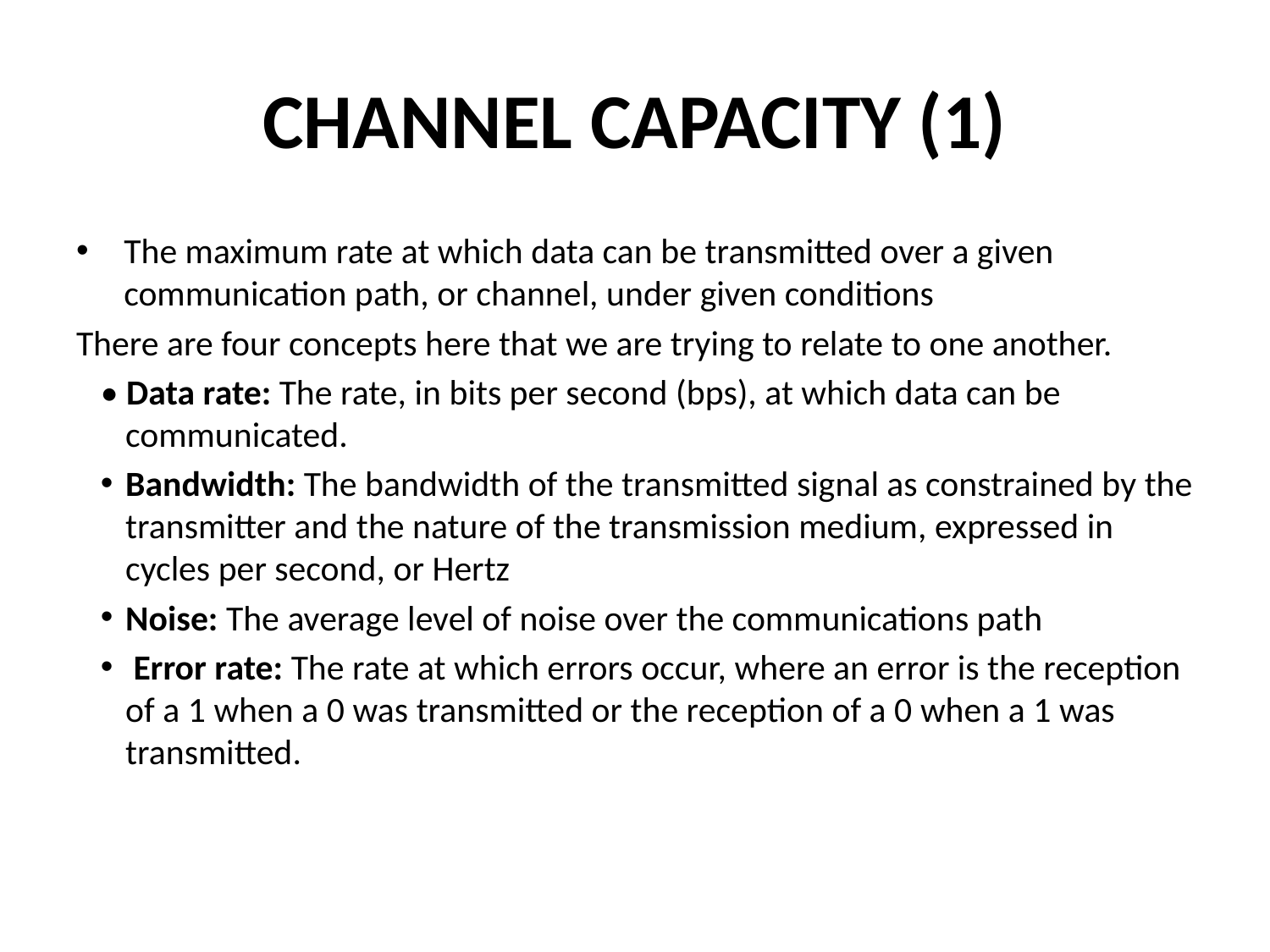

# CHANNEL CAPACITY (1)
The maximum rate at which data can be transmitted over a given communication path, or channel, under given conditions
There are four concepts here that we are trying to relate to one another.
• Data rate: The rate, in bits per second (bps), at which data can be communicated.
Bandwidth: The bandwidth of the transmitted signal as constrained by the transmitter and the nature of the transmission medium, expressed in cycles per second, or Hertz
Noise: The average level of noise over the communications path
 Error rate: The rate at which errors occur, where an error is the reception of a 1 when a 0 was transmitted or the reception of a 0 when a 1 was transmitted.